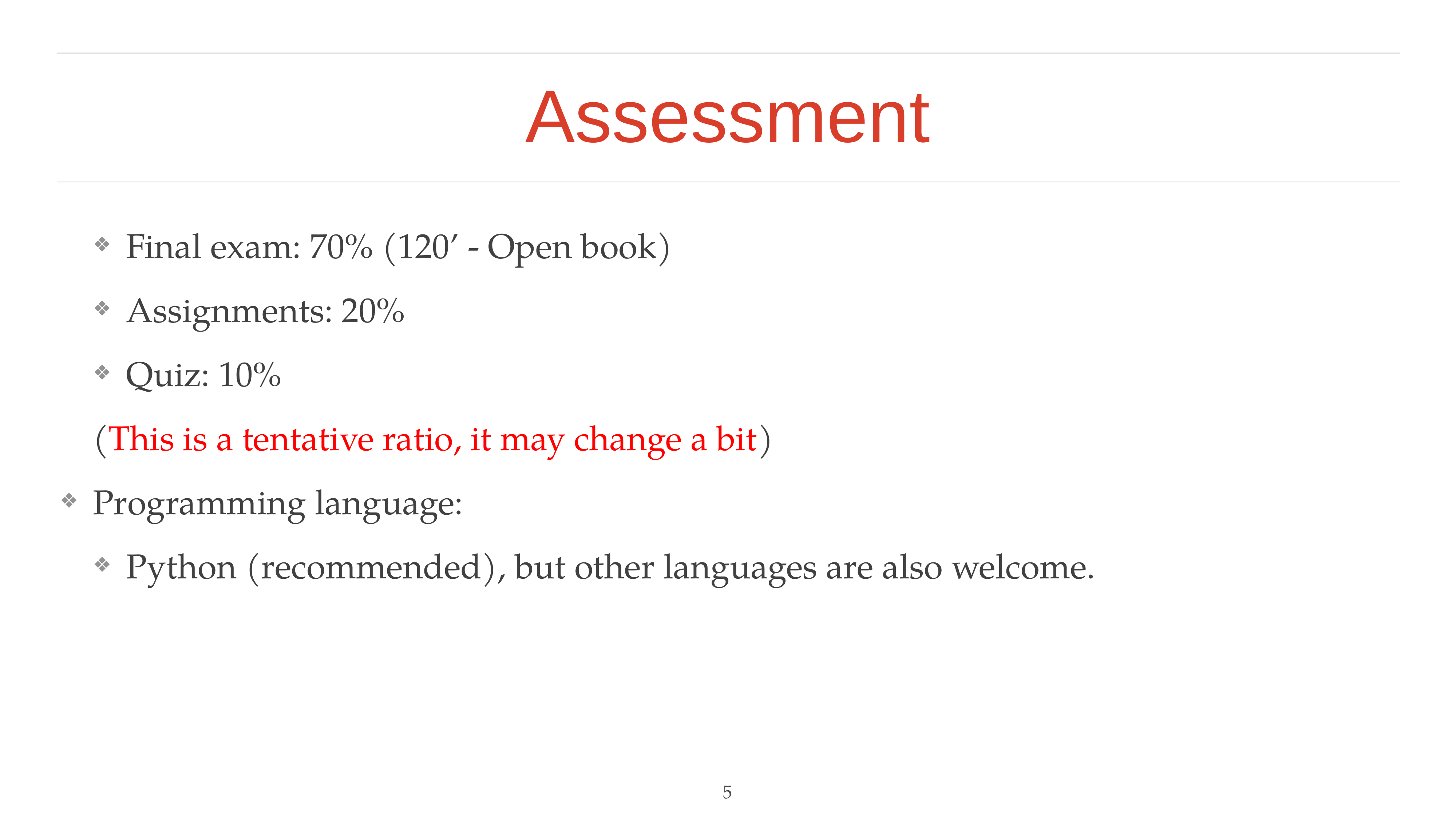

# Assessment
Final exam: 70% (120’ - Open book)
Assignments: 20%
Quiz: 10%
(This is a tentative ratio, it may change a bit)
Programming language:
Python (recommended), but other languages are also welcome.
5